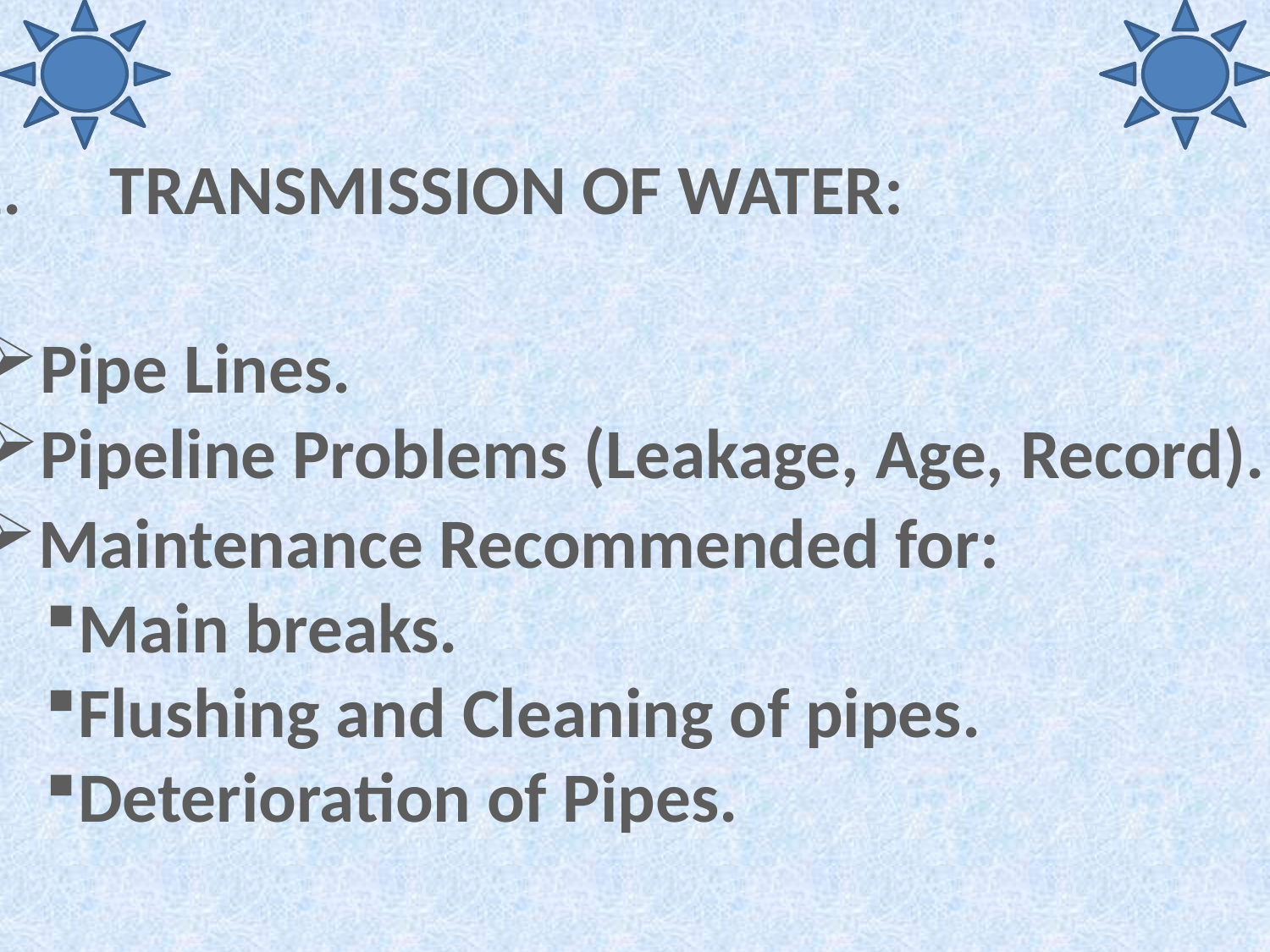

2.	 TRANSMISSION OF WATER:
Pipe Lines.
Pipeline Problems (Leakage, Age, Record).
Maintenance Recommended for:
Main breaks.
Flushing and Cleaning of pipes.
Deterioration of Pipes.